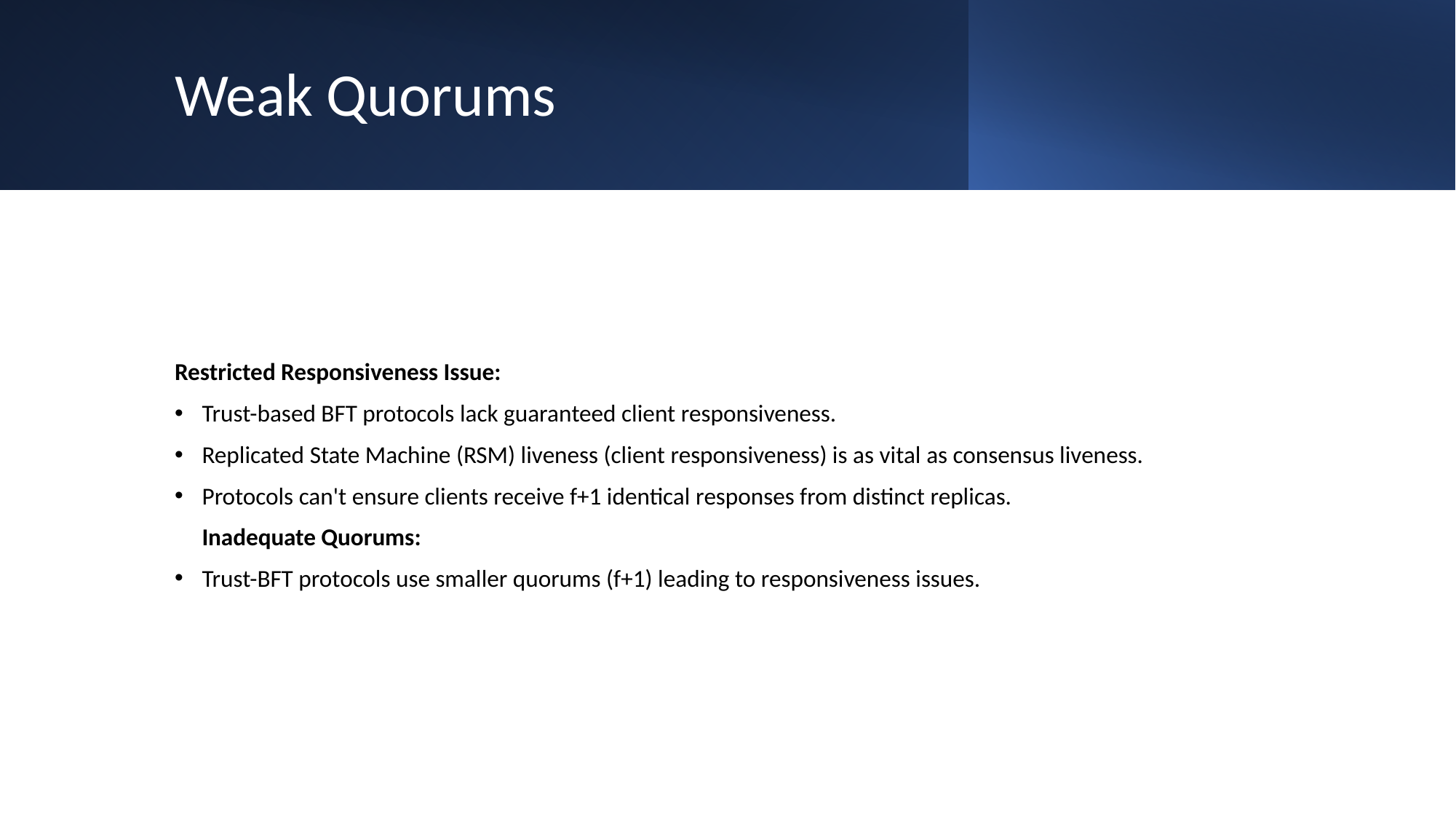

# Weak Quorums
Restricted Responsiveness Issue:
Trust-based BFT protocols lack guaranteed client responsiveness.
Replicated State Machine (RSM) liveness (client responsiveness) is as vital as consensus liveness.
Protocols can't ensure clients receive f+1 identical responses from distinct replicas.
Inadequate Quorums:
Trust-BFT protocols use smaller quorums (f+1) leading to responsiveness issues.